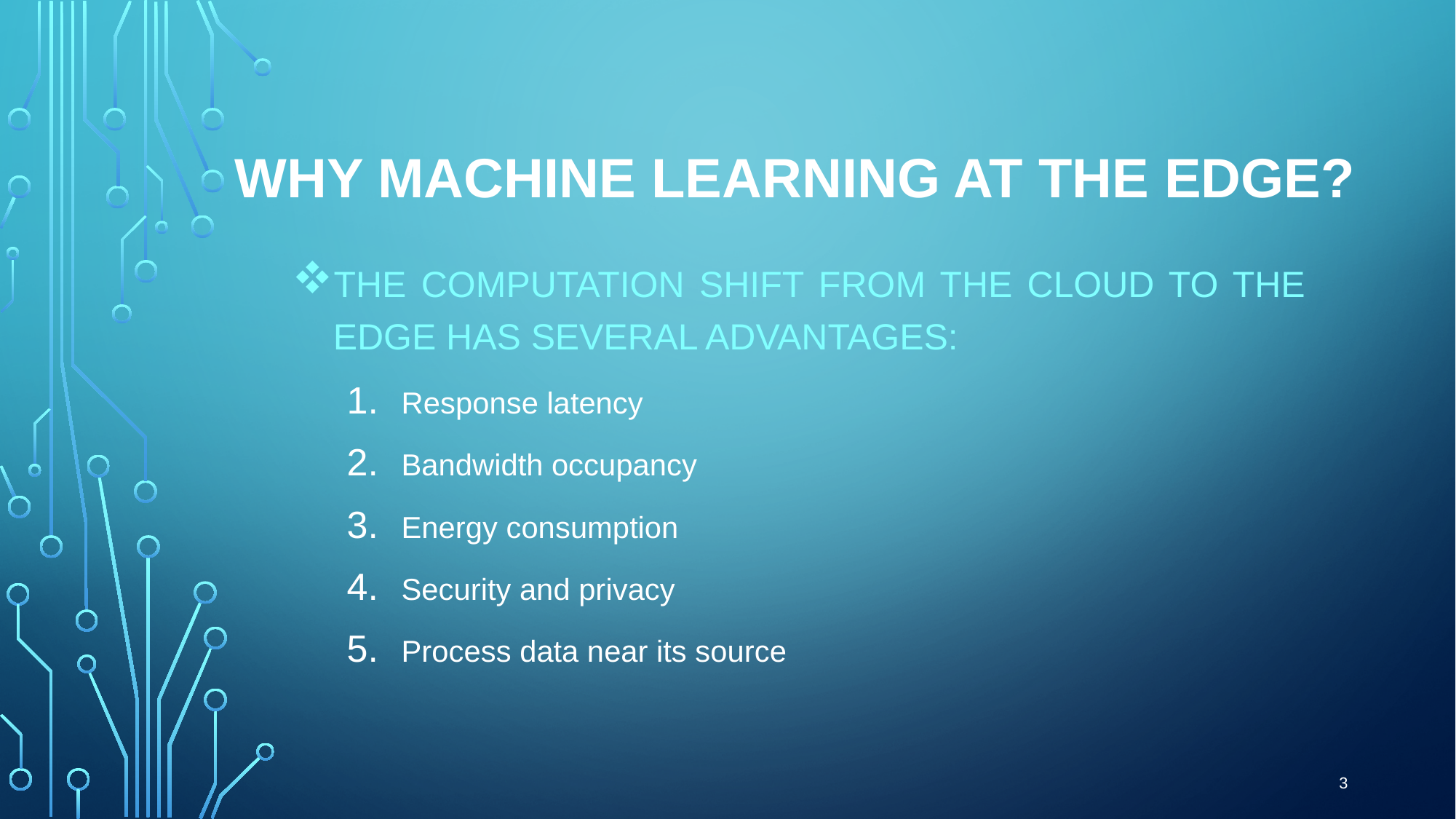

# Why Machine Learning at The Edge?
The computation shift from the cloud to the edge has several advantages:
Response latency
Bandwidth occupancy
Energy consumption
Security and privacy
Process data near its source
3